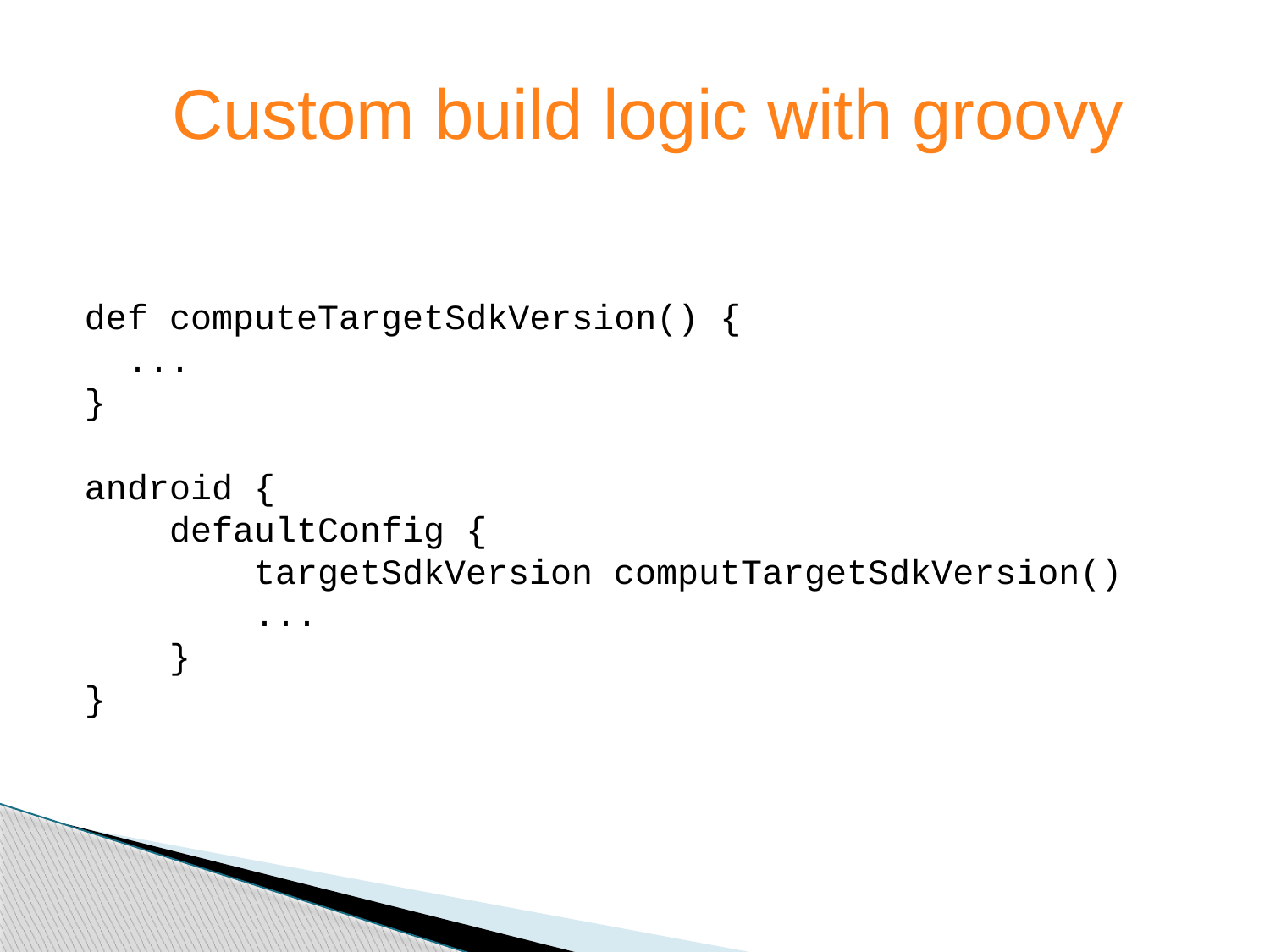

Custom build logic with groovy
def computeTargetSdkVersion() {
  ...
}
android {
    defaultConfig {
        targetSdkVersion computTargetSdkVersion()
        ...
    }
}